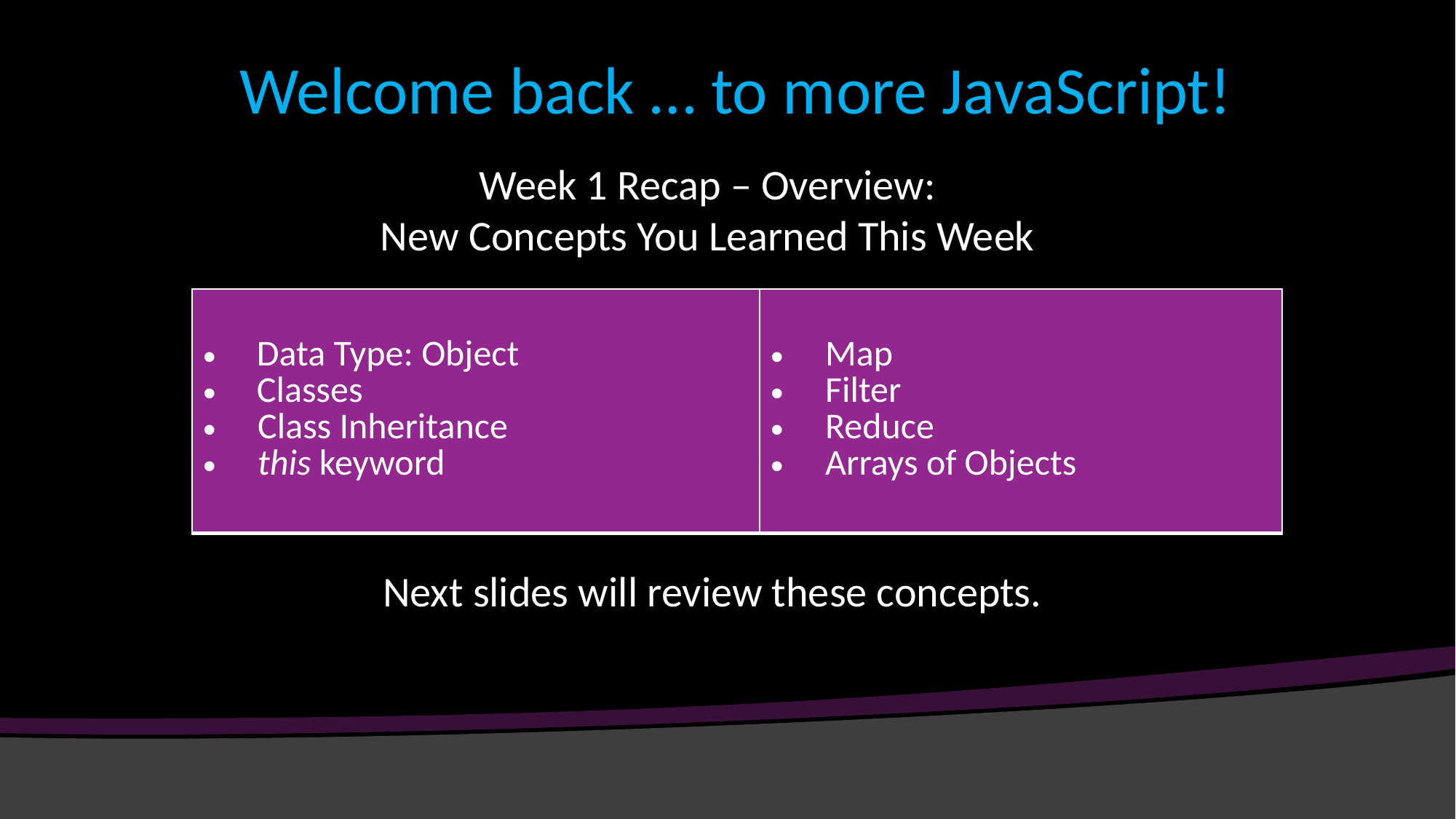

Welcome back … to more JavaScript!
Week 1 Recap – Overview:
New Concepts You Learned This Week

Next slides will review these concepts.
#
| Data Type: Object      Classes Class Inheritance this keyword | Map Filter Reduce Arrays of Objects |
| --- | --- |